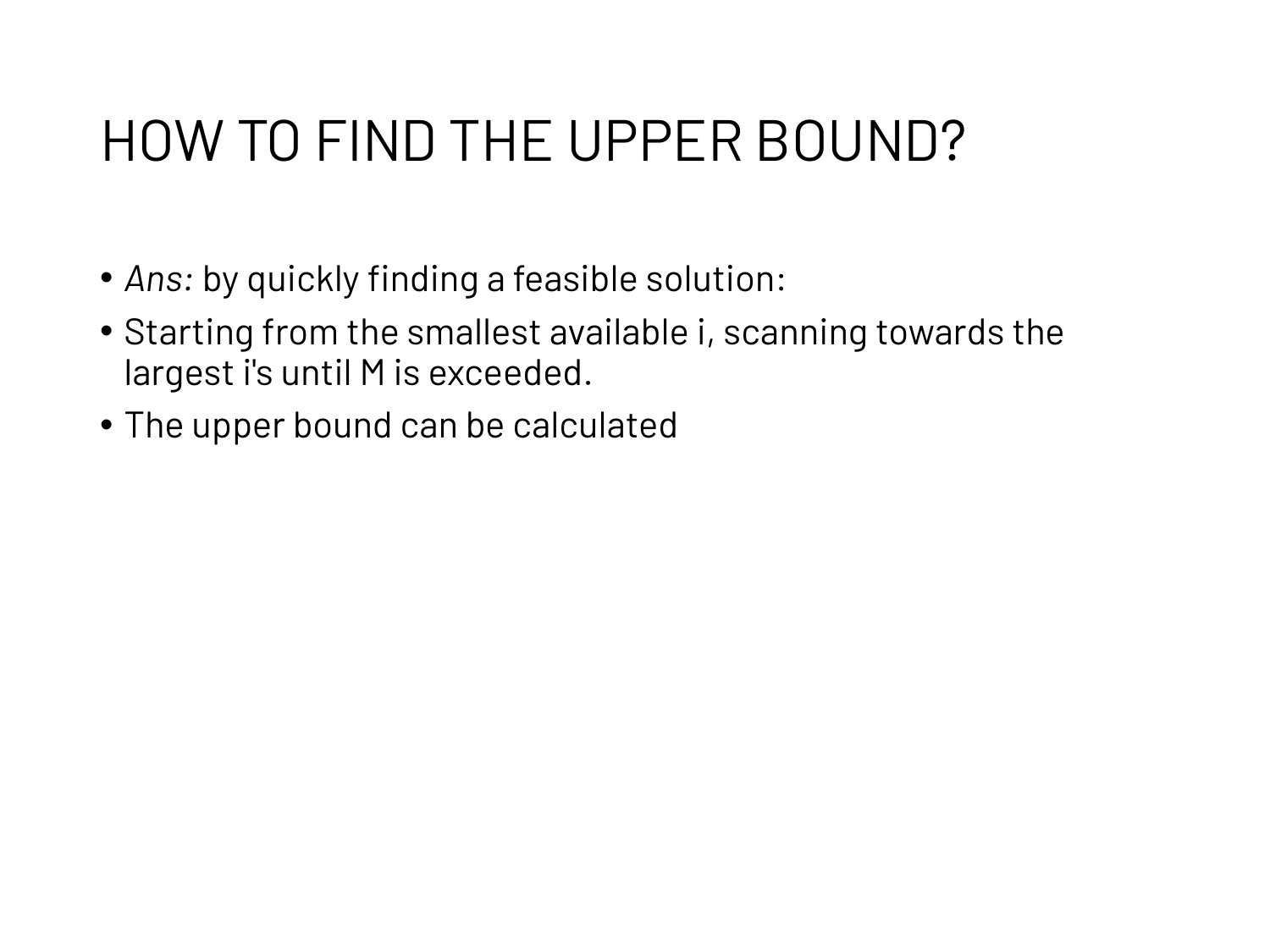

# HOW TO FIND THE UPPER BOUND?
Ans: by quickly finding a feasible solution:
Starting from the smallest available i, scanning towards the largest i's until M is exceeded.
The upper bound can be calculated